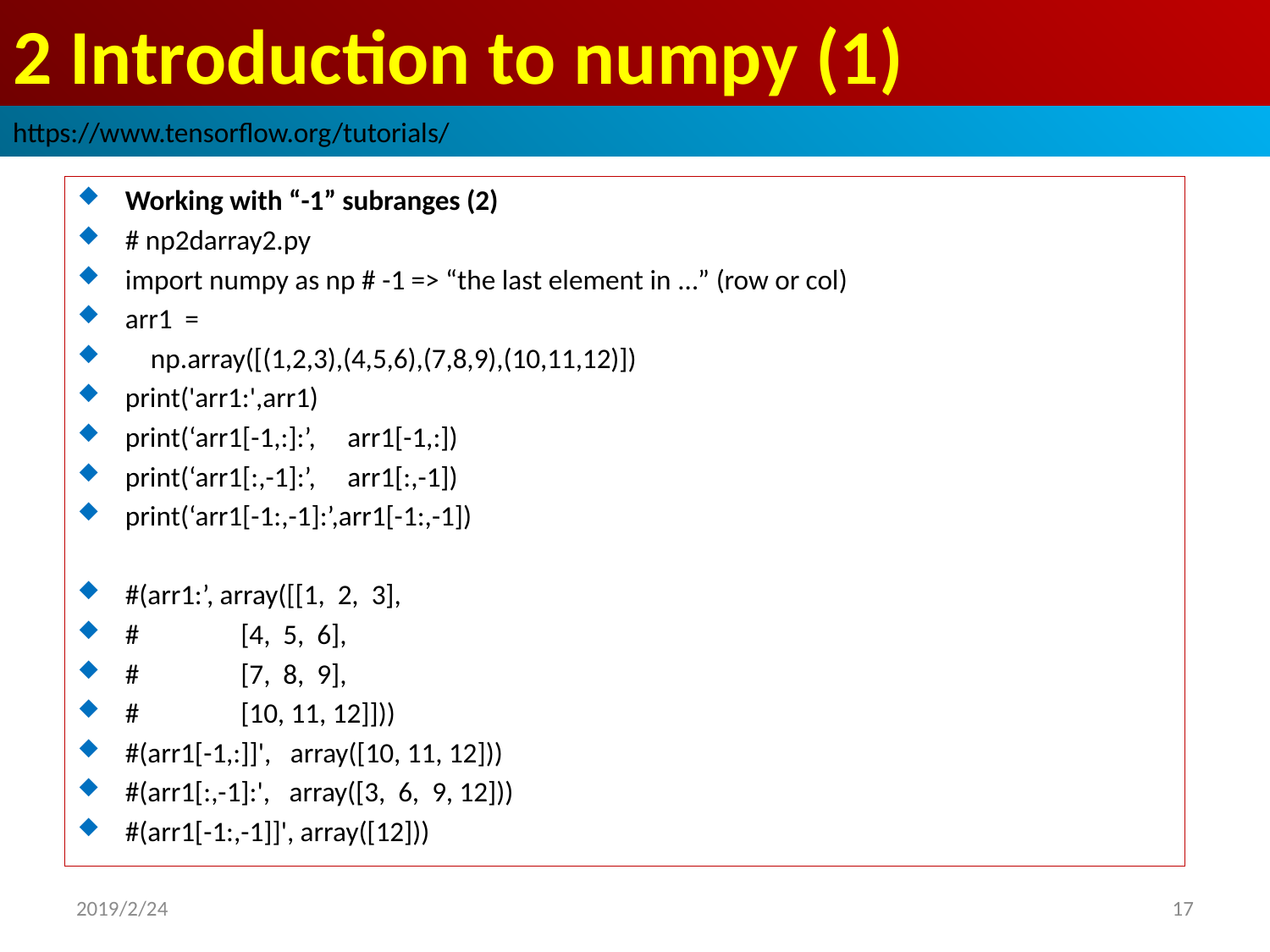

# 2 Introduction to numpy (1)
https://www.tensorflow.org/tutorials/
Working with “-1” subranges (2)
# np2darray2.py
import numpy as np # -1 => “the last element in …” (row or col)
arr1  =
    np.array([(1,2,3),(4,5,6),(7,8,9),(10,11,12)])
print('arr1:',arr1)
print(‘arr1[-1,:]:’,     arr1[-1,:])
print(‘arr1[:,-1]:’,     arr1[:,-1])
print(‘arr1[-1:,-1]:’,arr1[-1:,-1])

#(arr1:’, array([[1,  2,  3],
#                [4,  5,  6],
#                [7,  8,  9],
#                [10, 11, 12]]))
#(arr1[-1,:]]',   array([10, 11, 12]))
#(arr1[:,-1]:',   array([3,  6,  9, 12]))
#(arr1[-1:,-1]]', array([12]))
2019/2/24
17